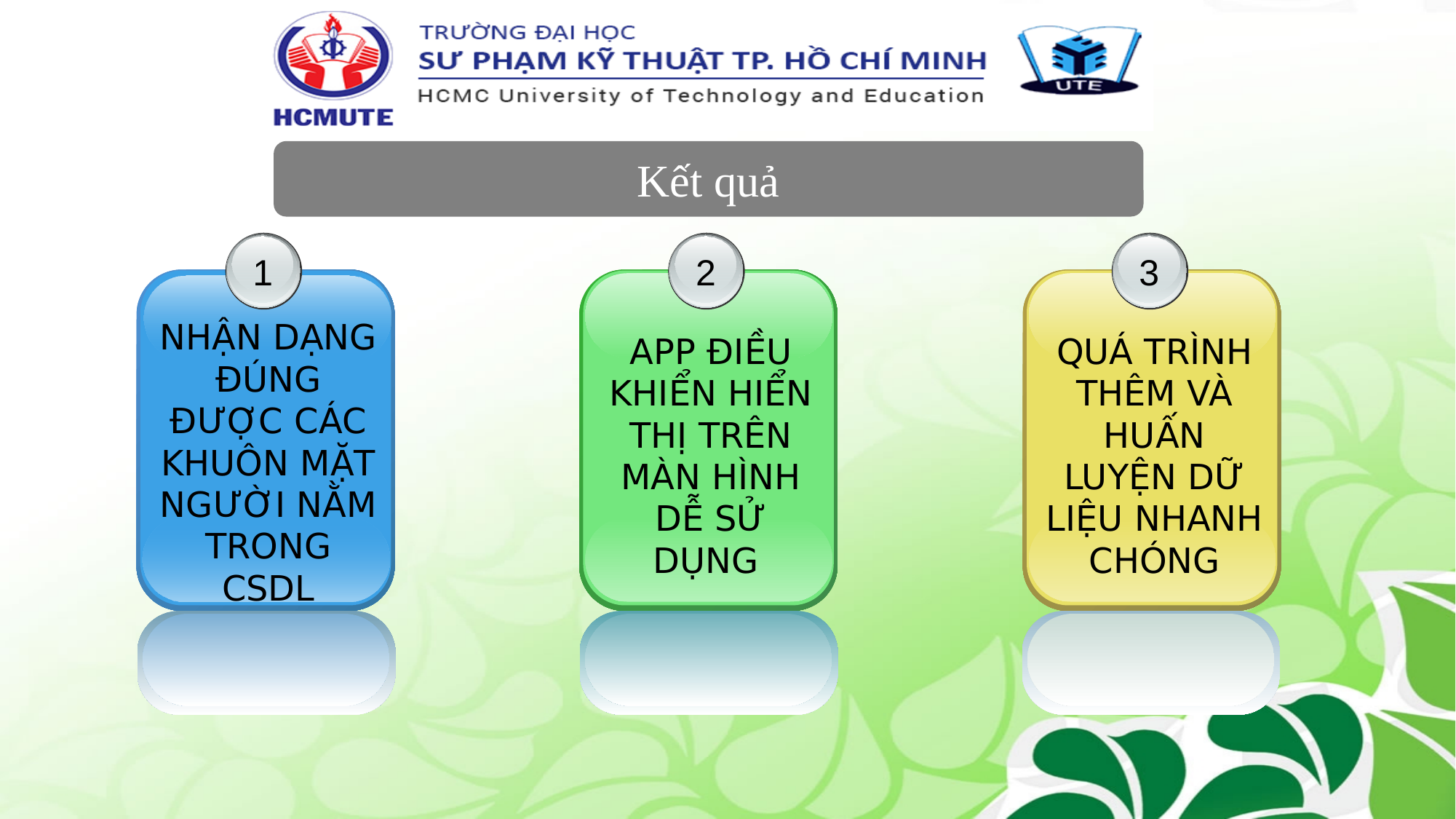

Kết quả

1

NHẬN DẠNG ĐÚNG ĐƯỢC CÁC KHUÔN MẶT NGƯỜI NẰM TRONG CSDL

2

APP ĐIỀU KHIỂN HIỂN THỊ TRÊN MÀN HÌNH DỄ SỬ DỤNG

3

QUÁ TRÌNH THÊM VÀ HUẤN LUYỆN DỮ LIỆU NHANH CHÓNG